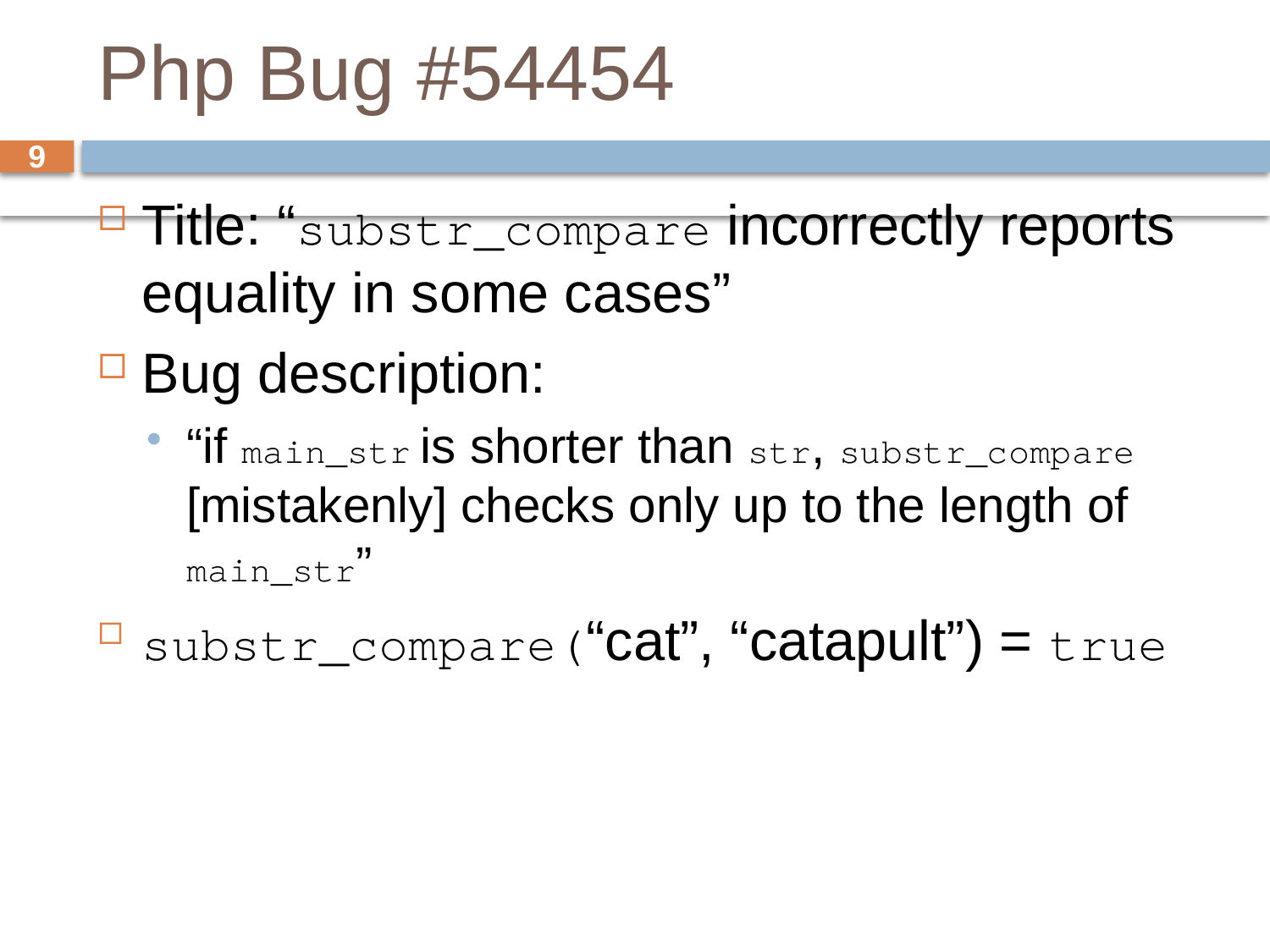

# Php Bug #54454
9
Title: “substr_compare incorrectly reports equality in some cases”
Bug description:
“if main_str is shorter than str, substr_compare [mistakenly] checks only up to the length of main_str”
substr_compare(“cat”, “catapult”) = true